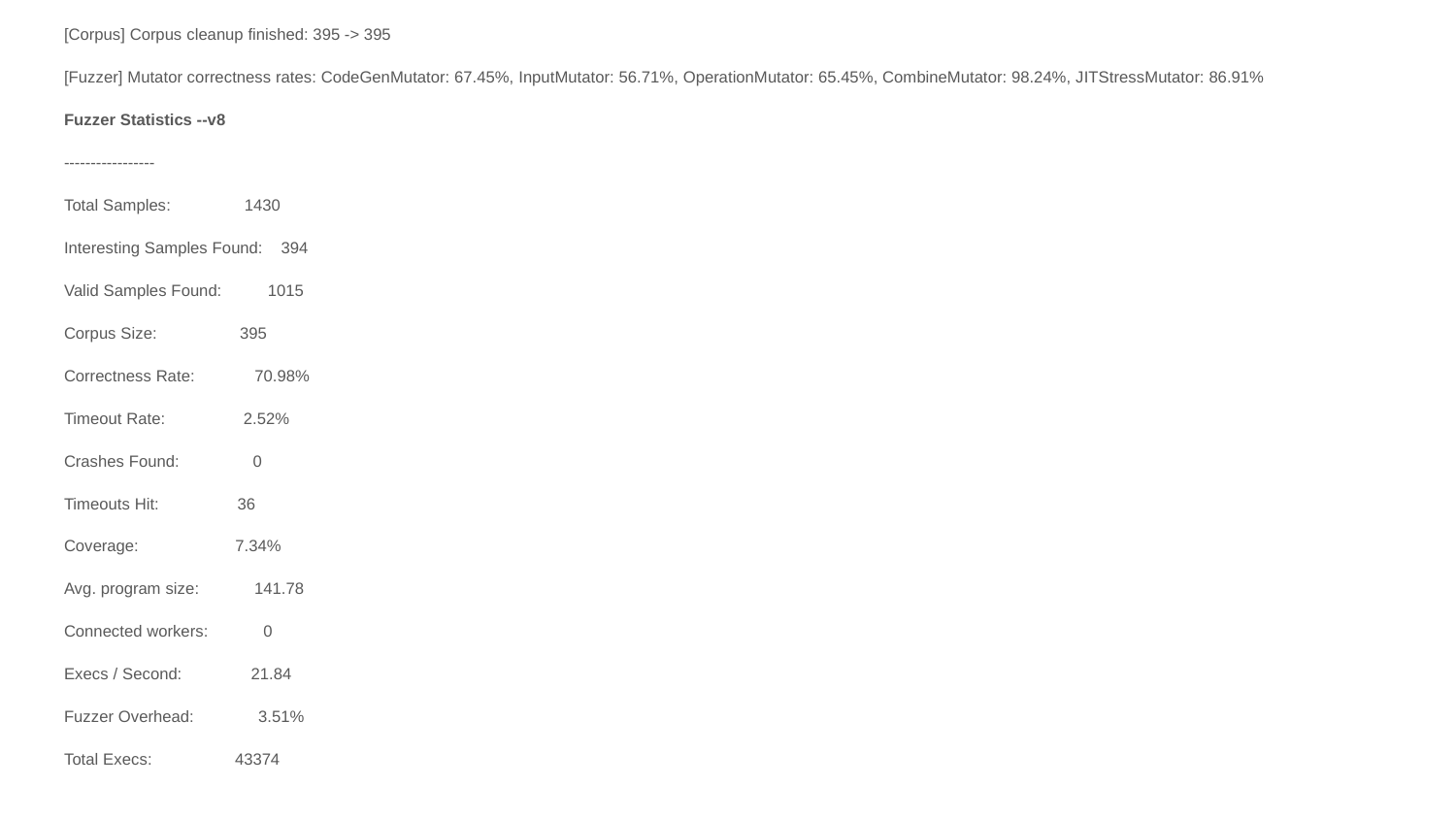

[Corpus] Corpus cleanup finished: 395 -> 395
[Fuzzer] Mutator correctness rates: CodeGenMutator: 67.45%, InputMutator: 56.71%, OperationMutator: 65.45%, CombineMutator: 98.24%, JITStressMutator: 86.91%
Fuzzer Statistics --v8
-----------------
Total Samples:                1430
Interesting Samples Found:    394
Valid Samples Found:          1015
Corpus Size:                  395
Correctness Rate:             70.98%
Timeout Rate:                 2.52%
Crashes Found:                0
Timeouts Hit:                 36
Coverage:                     7.34%
Avg. program size:            141.78
Connected workers:            0
Execs / Second:               21.84
Fuzzer Overhead:              3.51%
Total Execs:                  43374